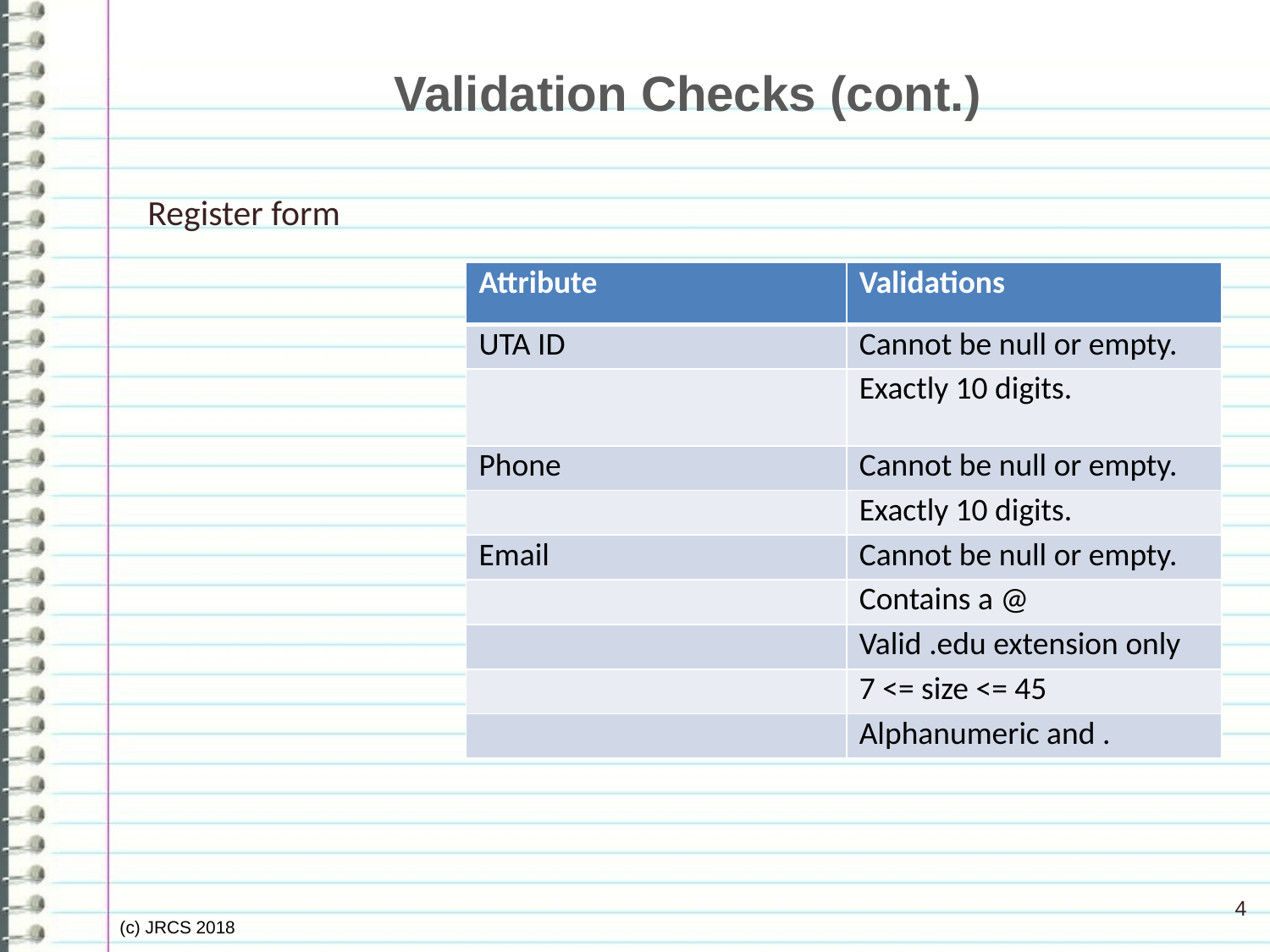

# Validation Checks (cont.)
Register form

| Attribute | Validations |
| --- | --- |
| UTA ID | Cannot be null or empty. |
|  | Exactly 10 digits. |
| Phone | Cannot be null or empty. |
|  | Exactly 10 digits. |
| Email | Cannot be null or empty. |
|  | Contains a @ |
|  | Valid .edu extension only |
|  | 7 <= size <= 45 |
|  | Alphanumeric and . |
4